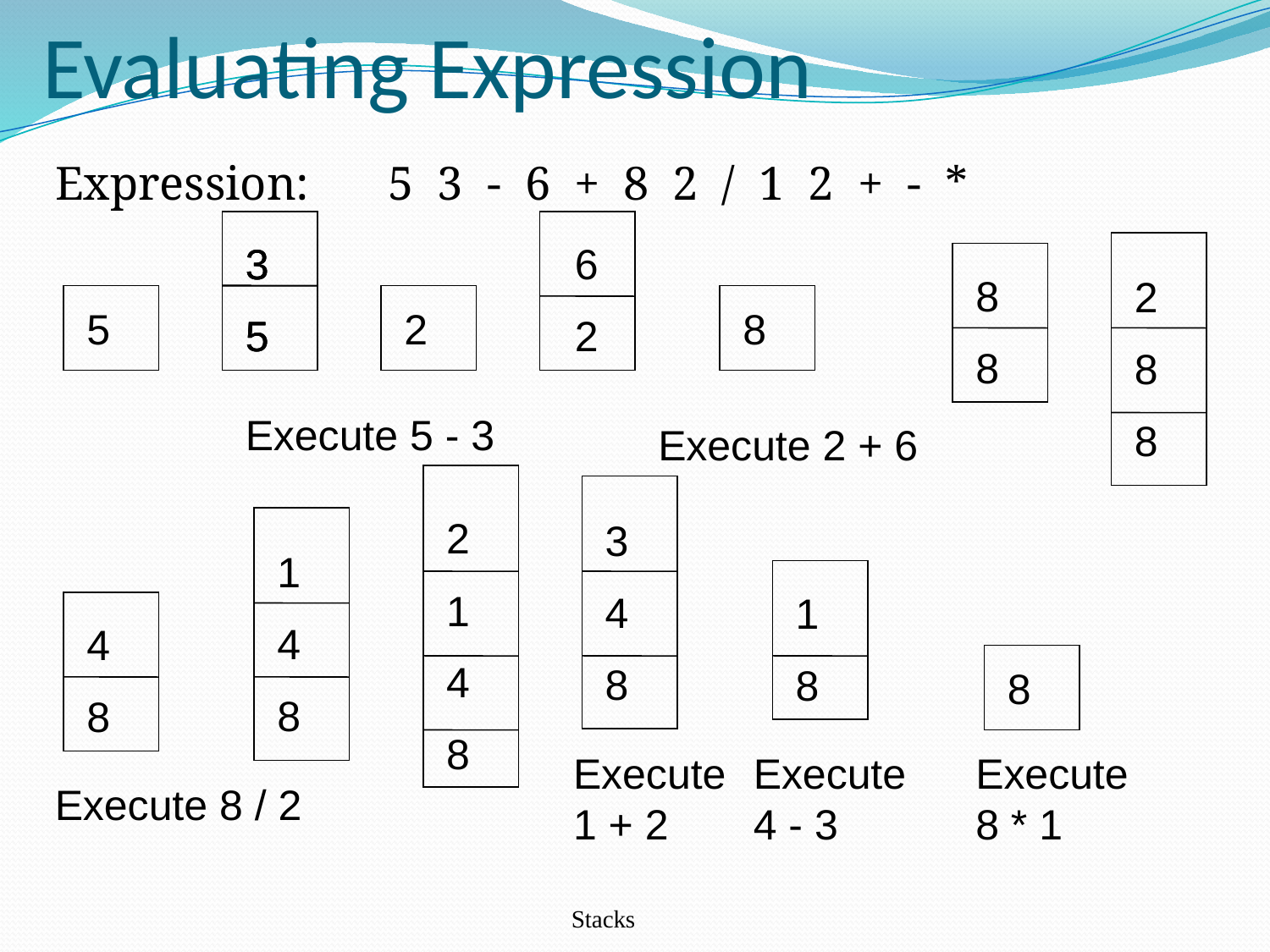

# Evaluating Expression
Expression:	5  3  -  6  +  8  2  /  1  2  +  -  *

3
5

3
5

3
5

 6
 2

2
8
8

8
8

5

2

8
Execute 5 - 3
Execute 2 + 6

2
1
4
8

3
4
8

1
4
8

1
8

4
8

8
Execute
1 + 2
Execute
4 - 3
Execute
8 * 1
Execute 8 / 2
Stacks
26